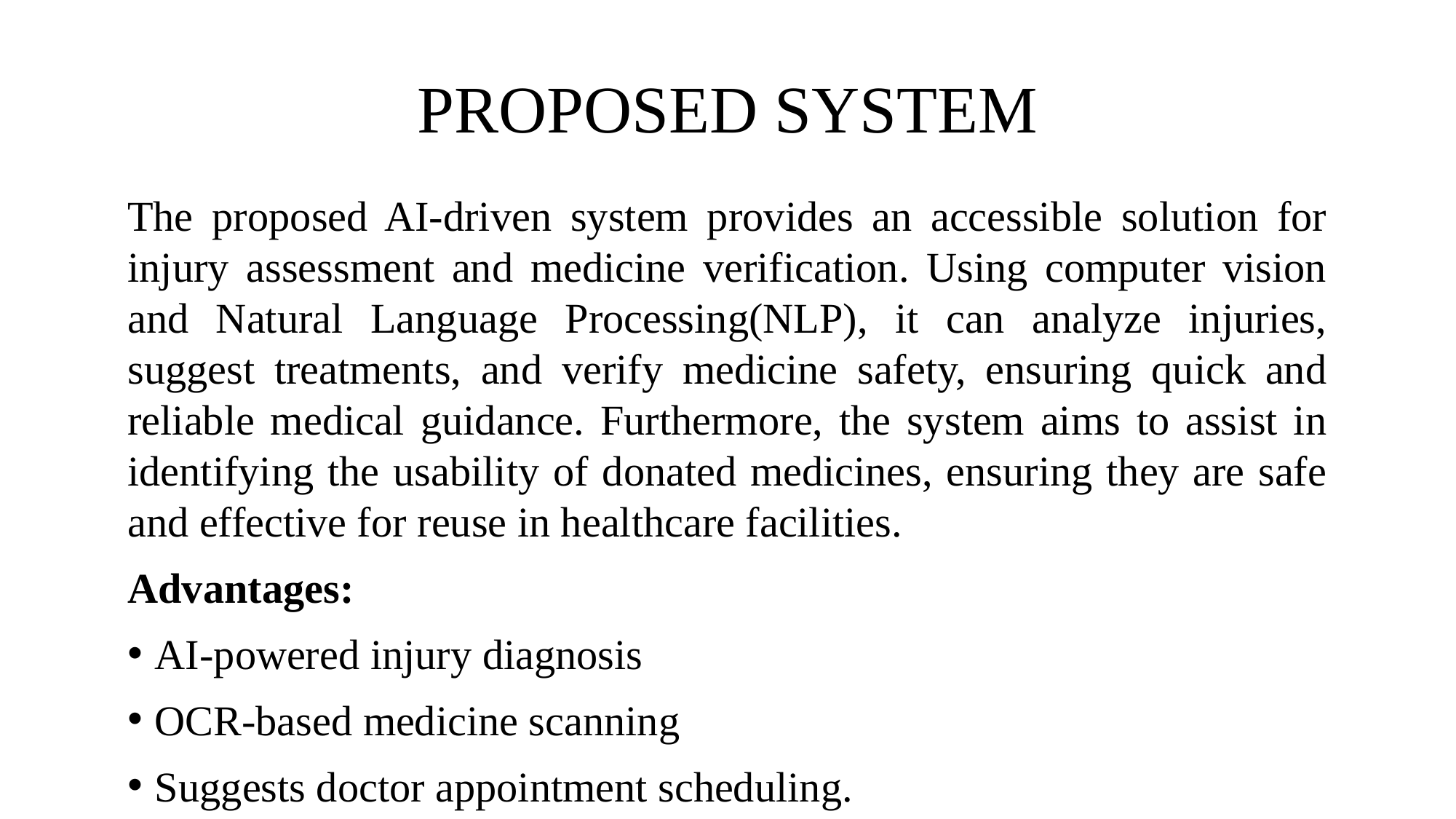

# PROPOSED SYSTEM
The proposed AI-driven system provides an accessible solution for injury assessment and medicine verification. Using computer vision and Natural Language Processing(NLP), it can analyze injuries, suggest treatments, and verify medicine safety, ensuring quick and reliable medical guidance. Furthermore, the system aims to assist in identifying the usability of donated medicines, ensuring they are safe and effective for reuse in healthcare facilities.
Advantages:
AI-powered injury diagnosis
OCR-based medicine scanning
Suggests doctor appointment scheduling.